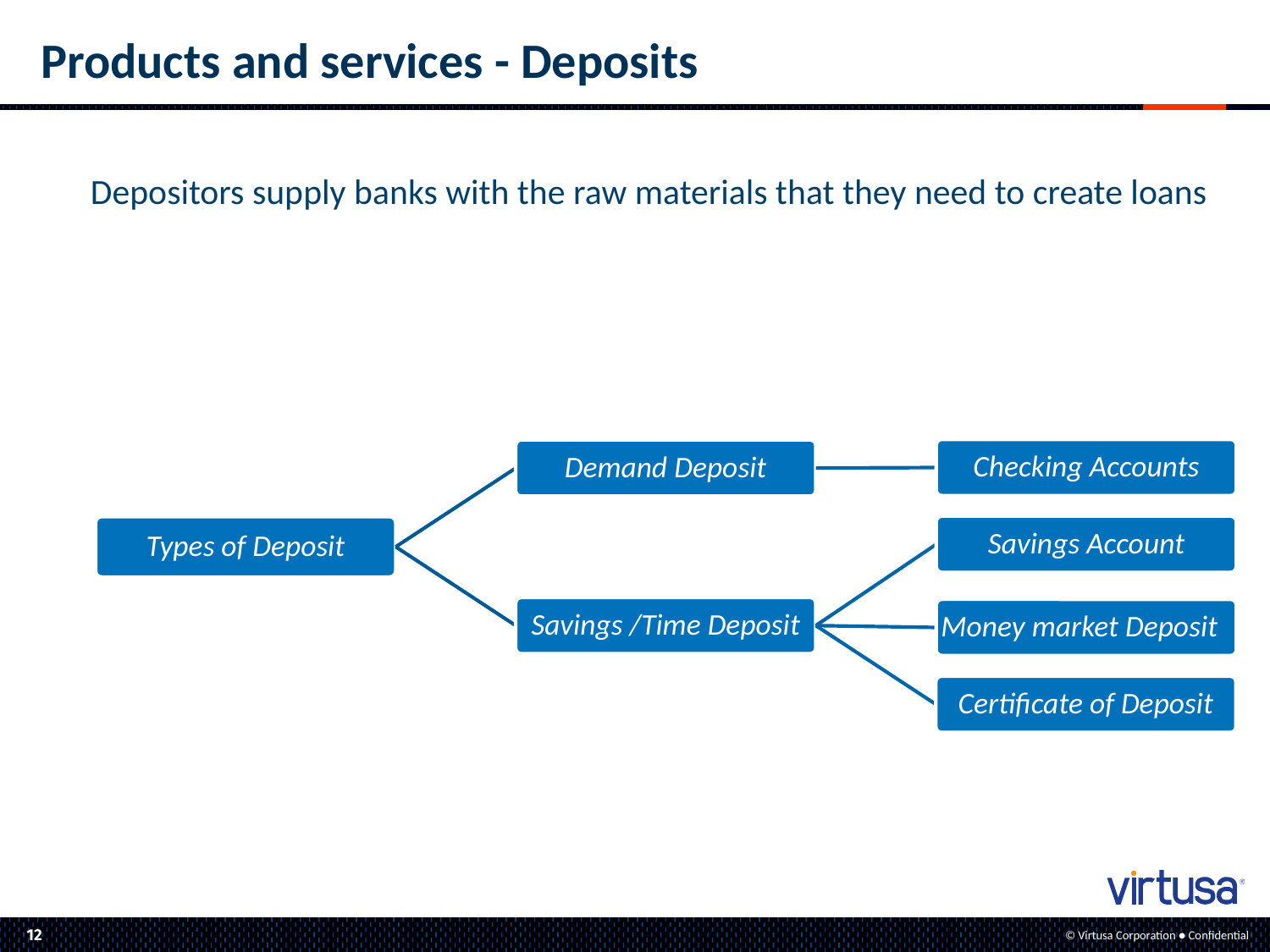

# Products and services - Deposits
     Depositors supply banks with the raw materials that they need to create loans

Types of Deposit

Demand Deposit

Checking Accounts

Savings /Time Deposit

Savings Account

Money market Deposit

Certificate of Deposit